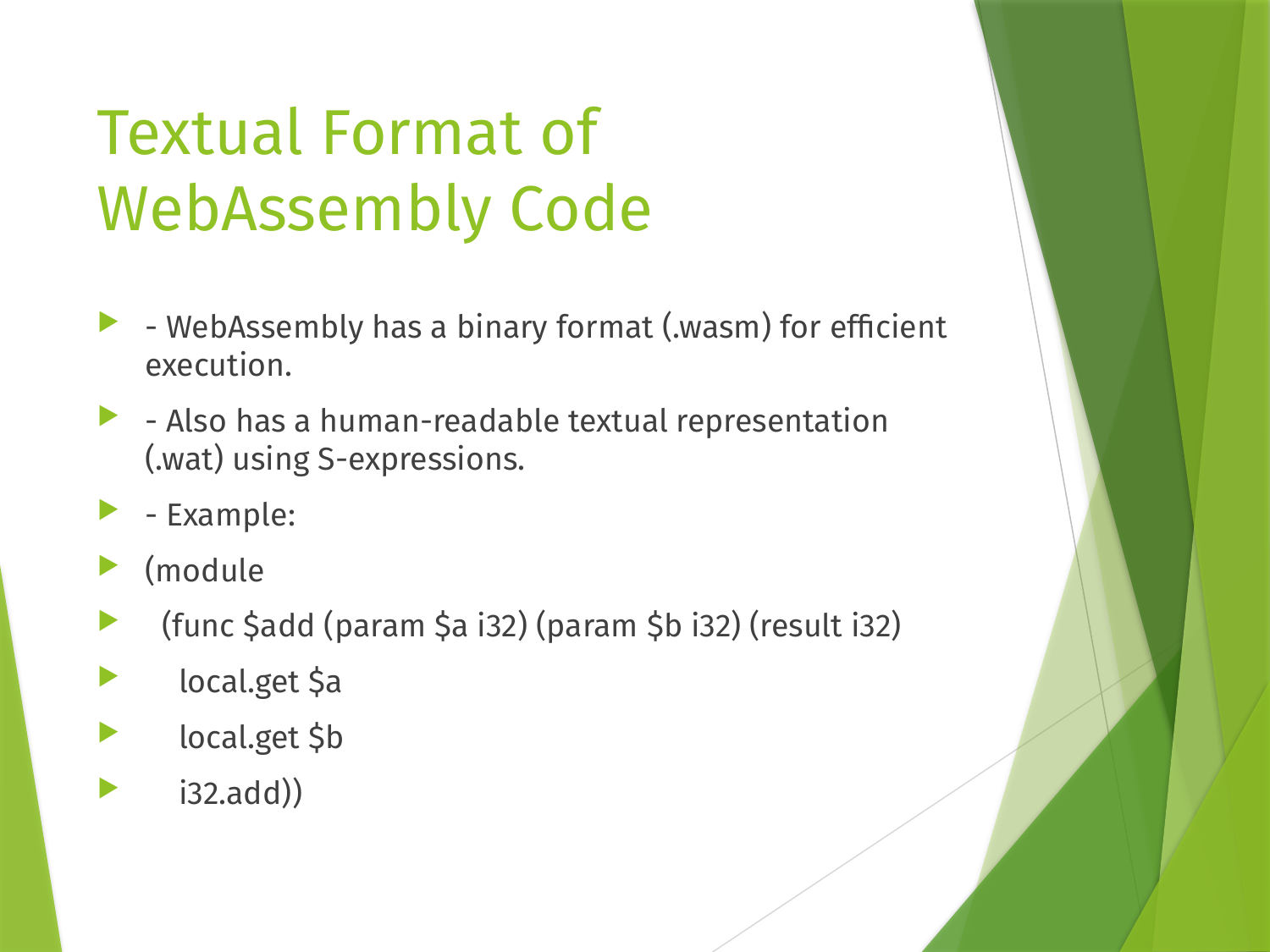

# Textual Format of WebAssembly Code
- WebAssembly has a binary format (.wasm) for efficient execution.
- Also has a human-readable textual representation (.wat) using S-expressions.
- Example:
(module
  (func $add (param $a i32) (param $b i32) (result i32)
    local.get $a
    local.get $b
    i32.add))